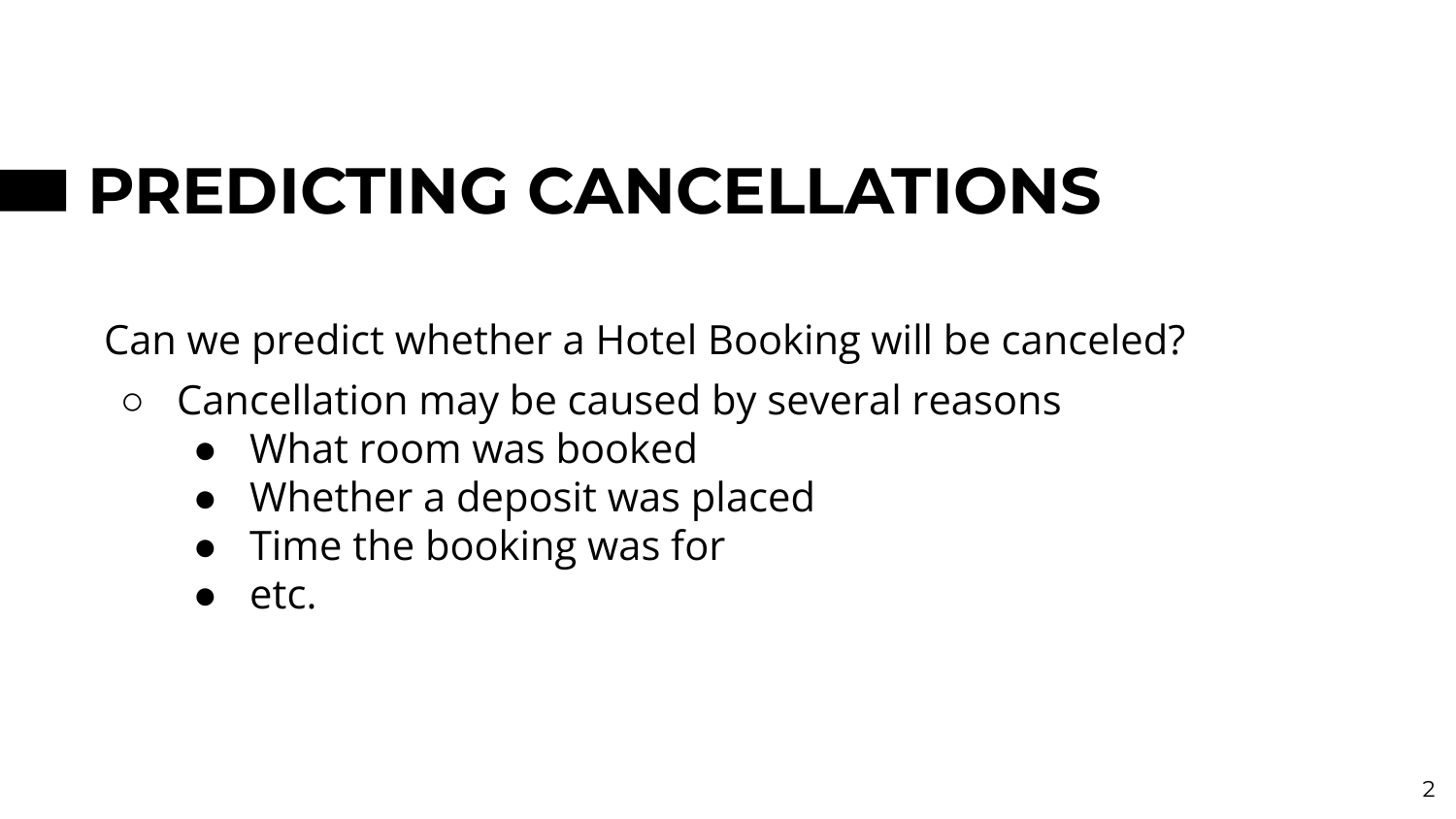

# PREDICTING CANCELLATIONS

Can we predict whether a Hotel Booking will be canceled?
Cancellation may be caused by several reasons
What room was booked
Whether a deposit was placed
Time the booking was for
etc.
2